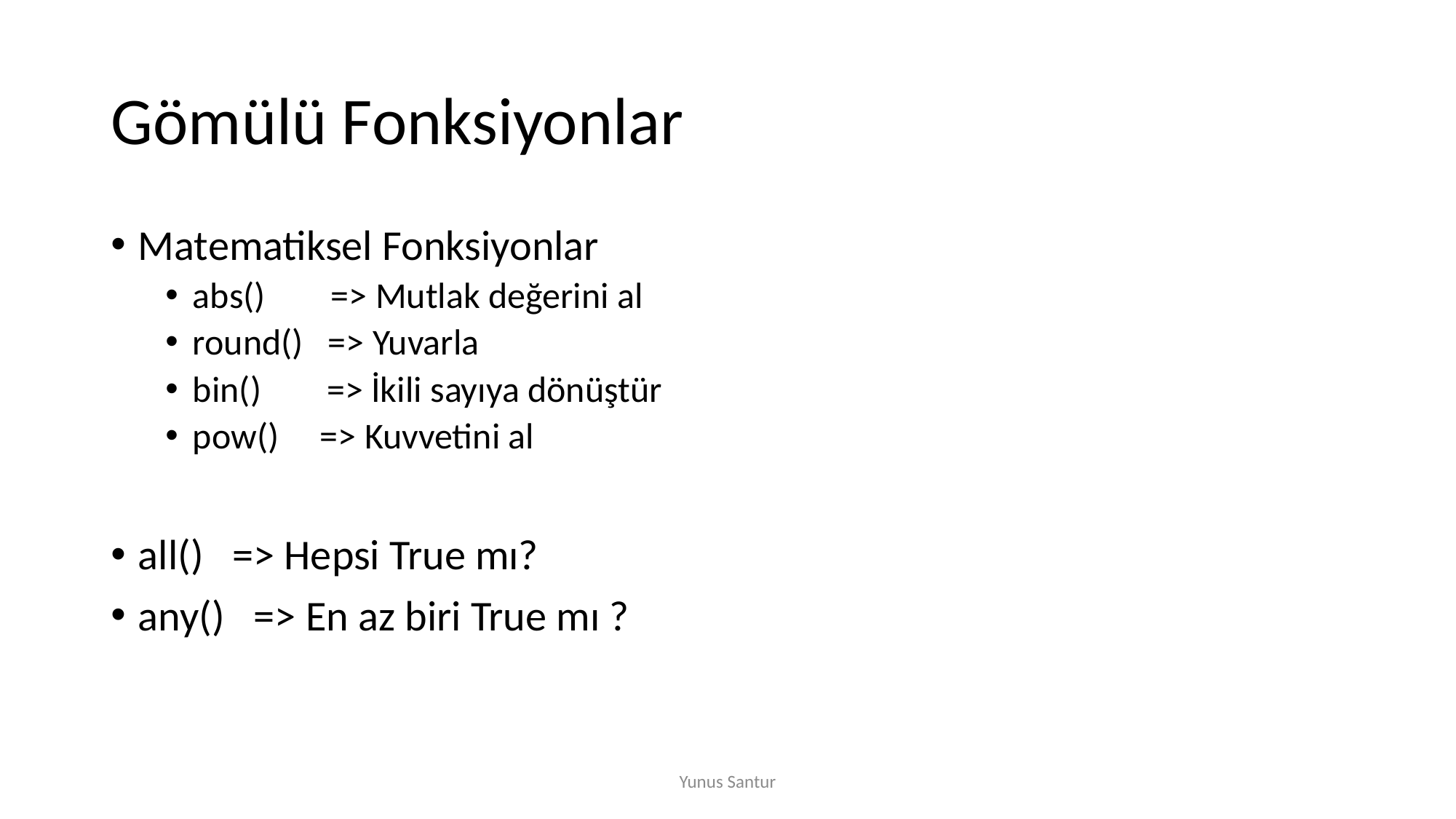

# Gömülü Fonksiyonlar
Matematiksel Fonksiyonlar
abs()        => Mutlak değerini al
round()   => Yuvarla
bin()        => İkili sayıya dönüştür
pow()     => Kuvvetini al

all()   => Hepsi True mı?
any()   => En az biri True mı ?
Yunus Santur